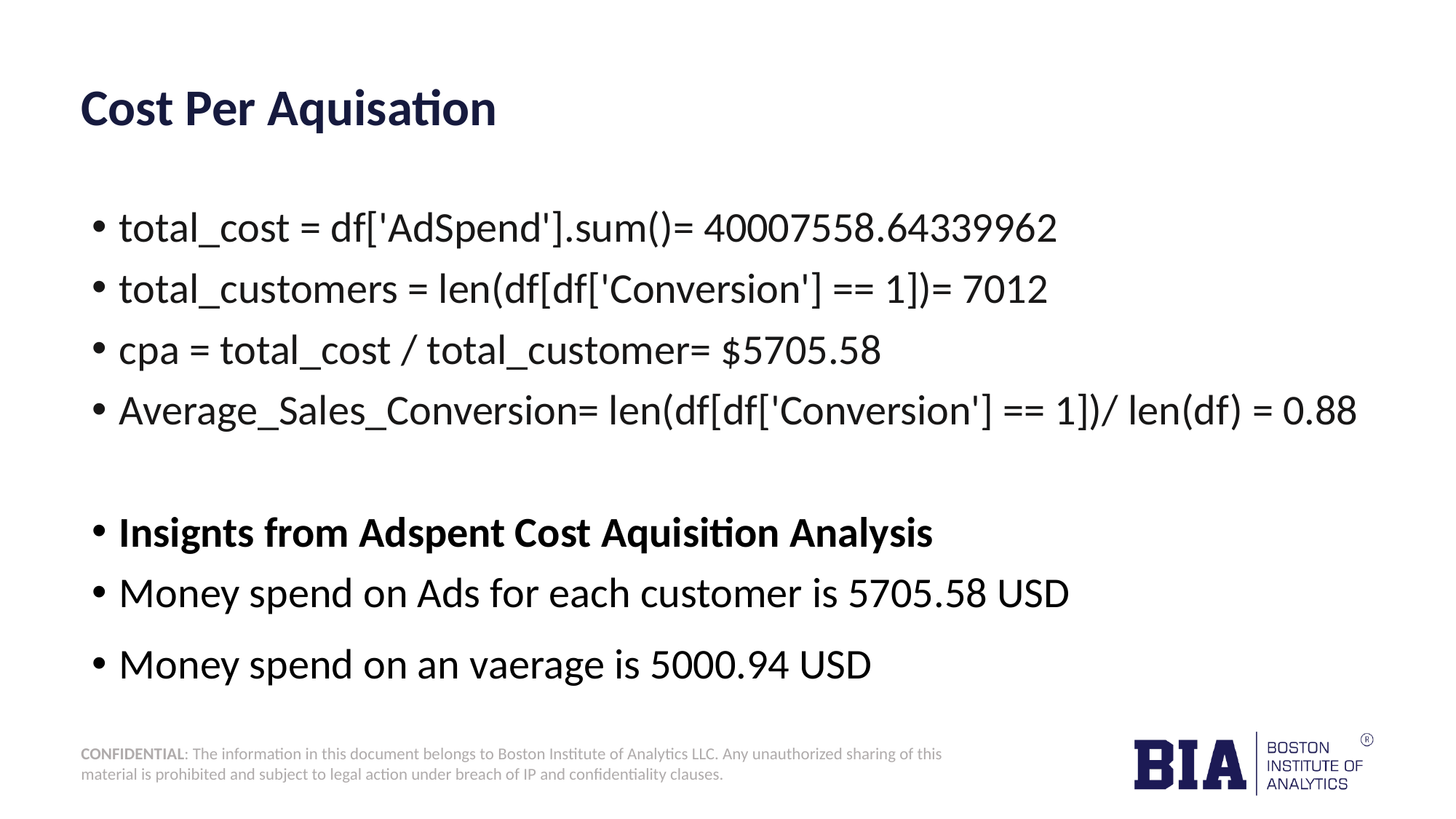

# Cost Per Aquisation
total_cost = df['AdSpend'].sum()= 40007558.64339962
total_customers = len(df[df['Conversion'] == 1])= 7012
cpa = total_cost / total_customer= $5705.58
Average_Sales_Conversion= len(df[df['Conversion'] == 1])/ len(df) = 0.88

Insignts from Adspent Cost Aquisition Analysis
Money spend on Ads for each customer is 5705.58 USD
Money spend on an vaerage is 5000.94 USD